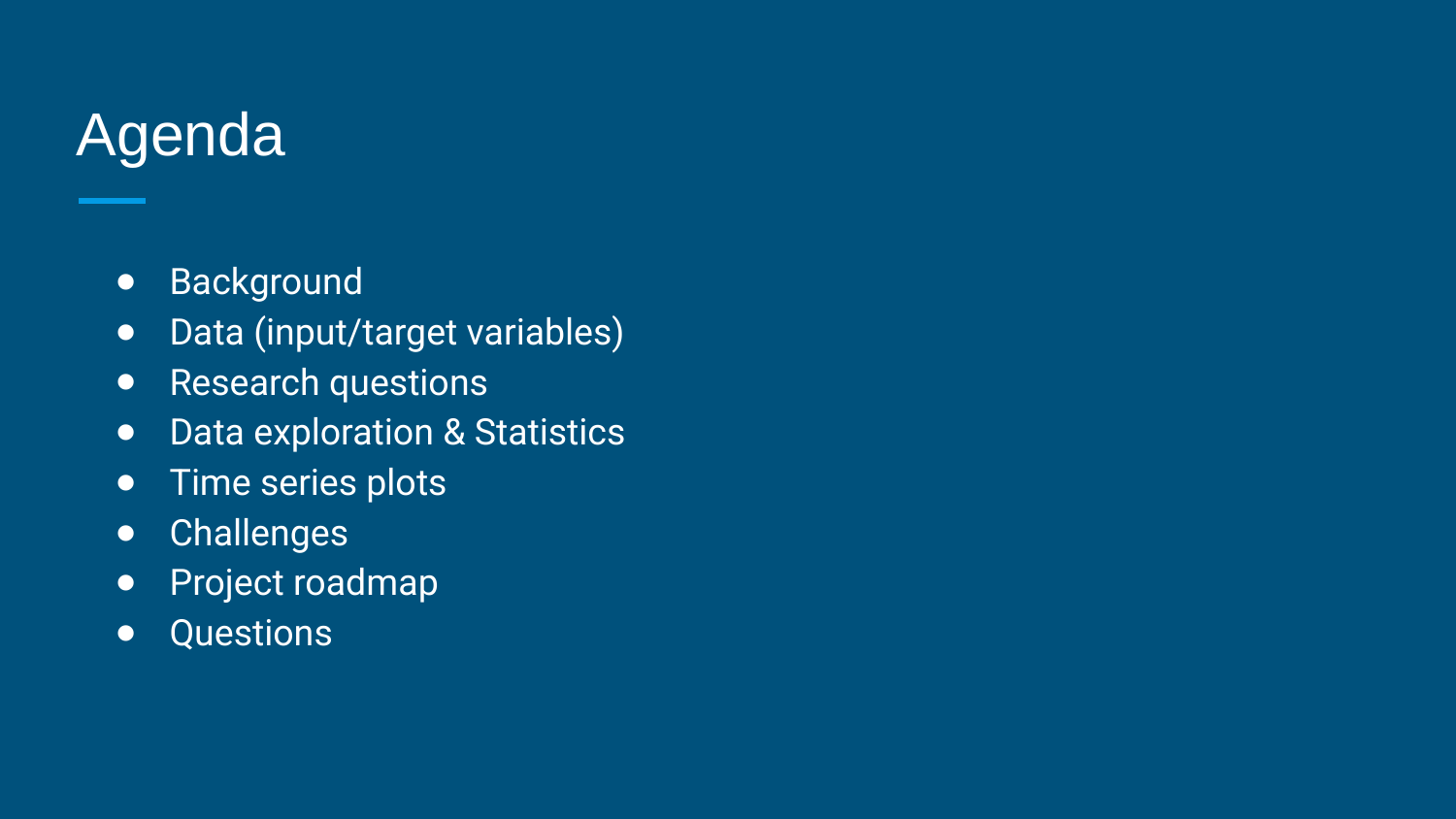

# Agenda
Background
Data (input/target variables)
Research questions
Data exploration & Statistics
Time series plots
Challenges
Project roadmap
Questions